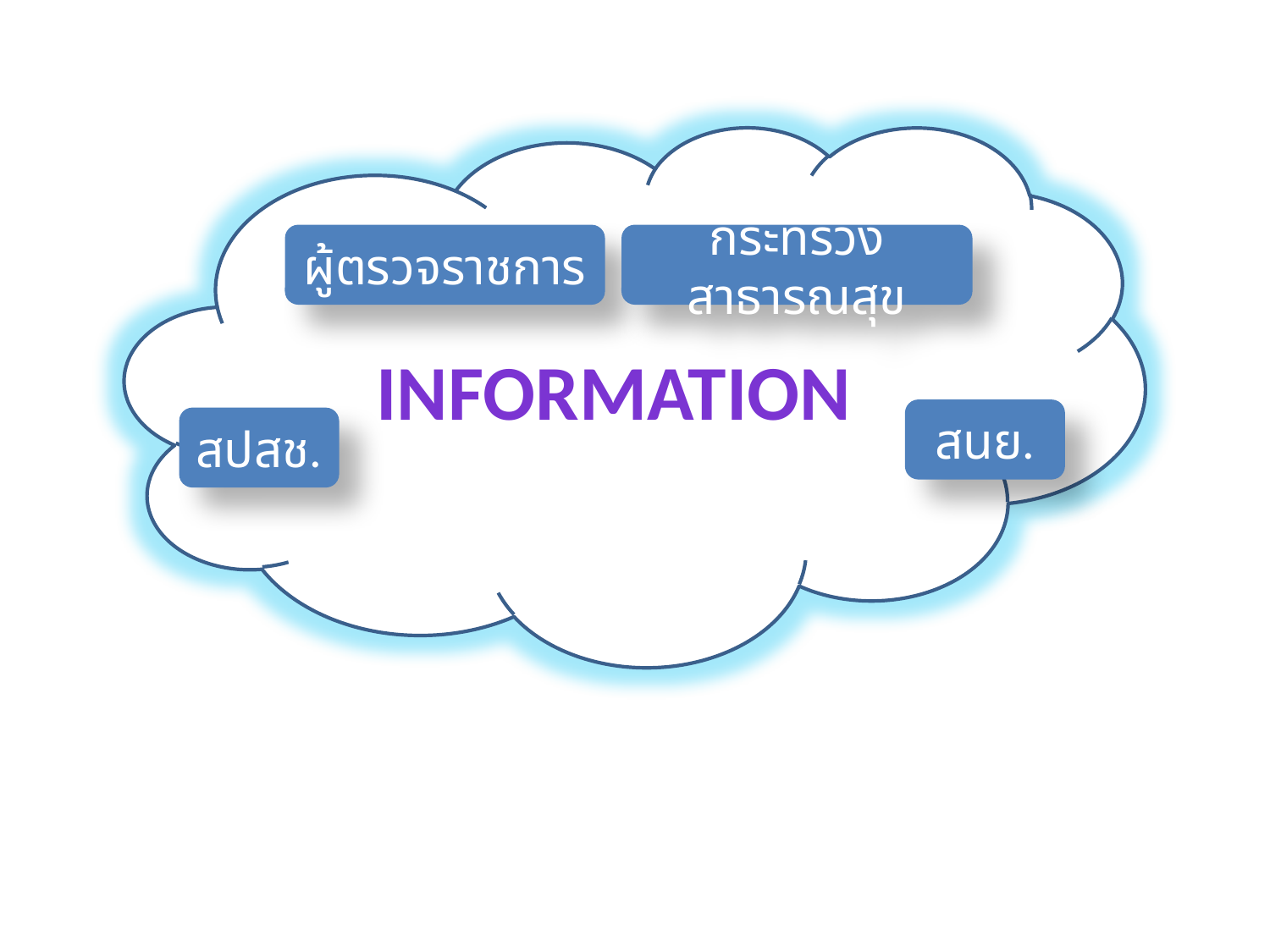

ผู้ตรวจราชการ
กระทรวงสาธารณสุข
Information
สนย.
สปสช.